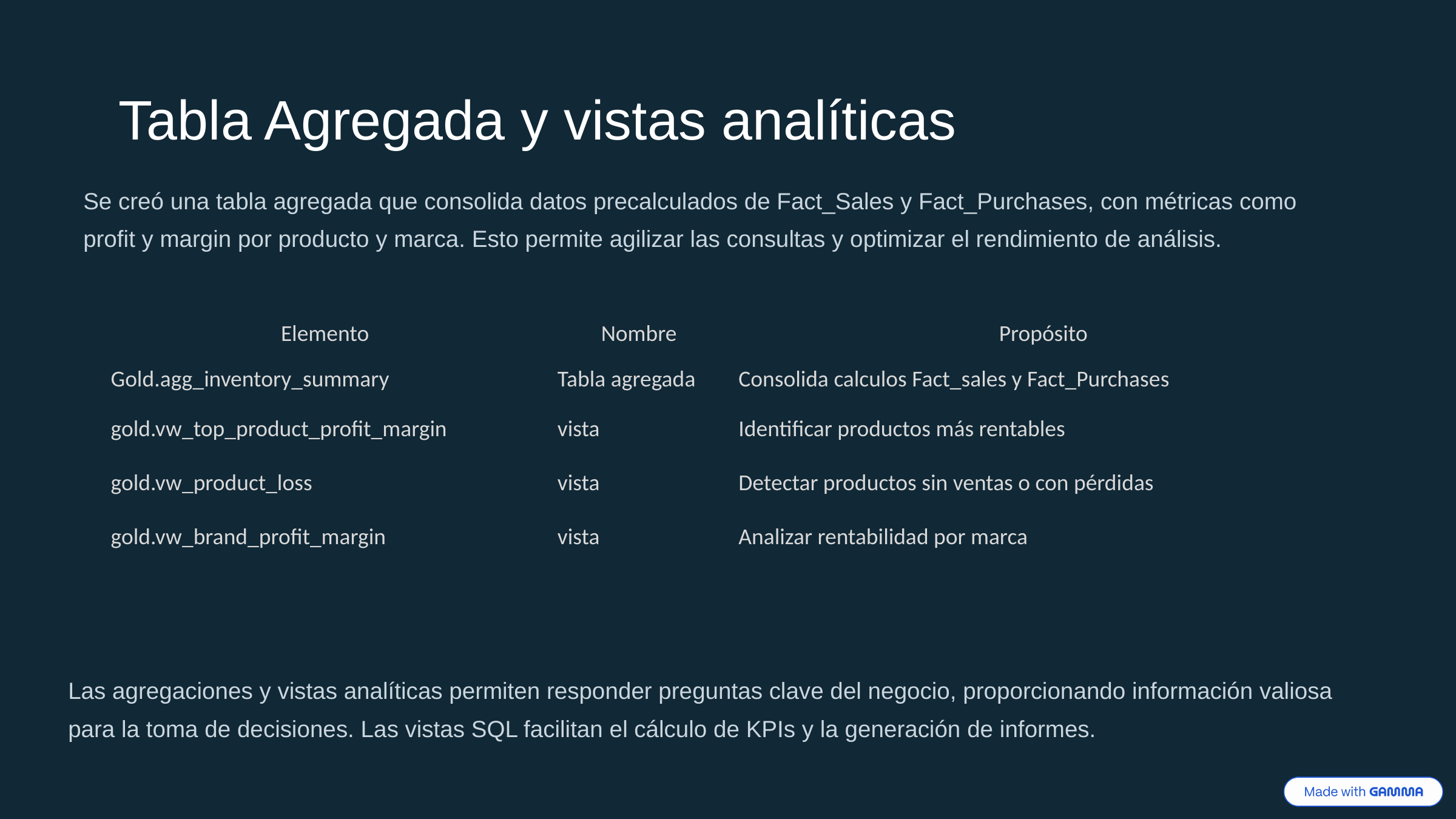

Tabla Agregada y vistas analíticas
Se creó una tabla agregada que consolida datos precalculados de Fact_Sales y Fact_Purchases, con métricas como profit y margin por producto y marca. Esto permite agilizar las consultas y optimizar el rendimiento de análisis.

| Elemento | Nombre | Propósito |
| --- | --- | --- |
| Gold.agg\_inventory\_summary | Tabla agregada | Consolida calculos Fact\_sales y Fact\_Purchases |
| gold.vw\_top\_product\_profit\_margin | vista | Identificar productos más rentables |
| gold.vw\_product\_loss | vista | Detectar productos sin ventas o con pérdidas |
| gold.vw\_brand\_profit\_margin | vista | Analizar rentabilidad por marca |

Las agregaciones y vistas analíticas permiten responder preguntas clave del negocio, proporcionando información valiosa para la toma de decisiones. Las vistas SQL facilitan el cálculo de KPIs y la generación de informes.